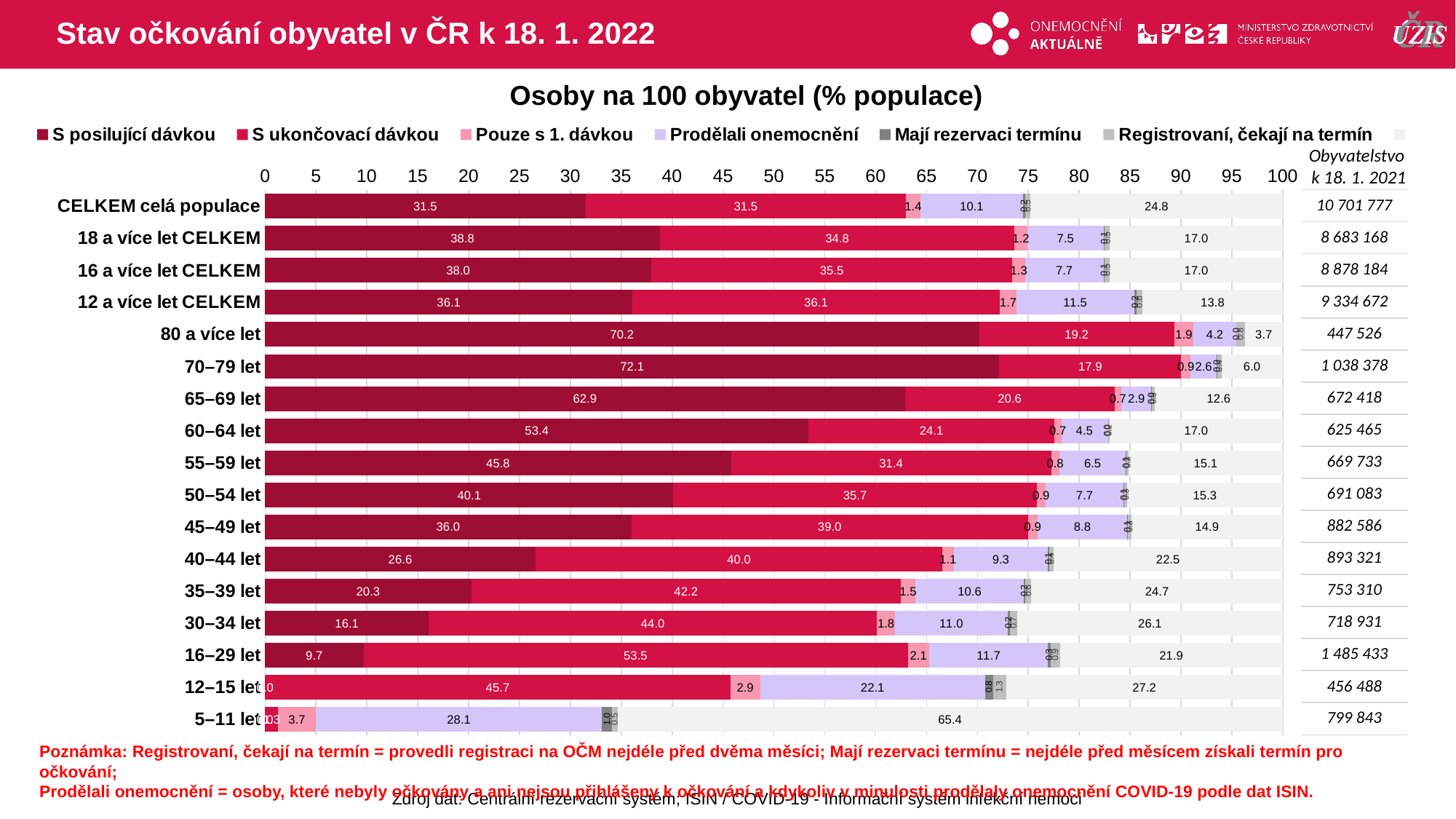

# Stav očkování obyvatel v ČR k 18. 1. 2022
Osoby na 100 obyvatel (% populace)

### Chart

| Category | S posilující dávkou | S ukončovací dávkou | Pouze s 1. dávkou | Prodělali onemocnění | Mají rezervaci termínu | Registrovaní, čekají na termín |   |
|---|---|---|---|---|---|---|---|
| CELKEM celá populace | 31.50203 | 31.4657 | 1.448535 | 10.071103 | 0.1996304 | 0.5137651 | 24.7992366 |
| 18 a více let CELKEM | 38.814175 | 34.843907 | 1.237359 | 7.5272873 | 0.1050884 | 0.4905813 | 16.9816016 |
| 16 a více let CELKEM | 37.971763 | 35.46232 | 1.261418 | 7.6947718 | 0.1100788 | 0.501927 | 16.9977216 |
| 12 a více let CELKEM | 36.115645 | 36.073994 | 1.66068 | 11.546062 | 0.2288672 | 0.5890084 | 13.7857442 |
| 80 a více let | 70.165979 | 19.182349 | 1.885924 | 4.1950635 | 0.024803 | 0.8281083 | 3.71777282 |
| 70–79 let | 72.138759 | 17.895121 | 0.904584 | 2.586534 | 0.0241723 | 0.42759 | 6.02324009 |
| 65–69 let | 62.865509 | 20.597456 | 0.695103 | 2.9365662 | 0.0289998 | 0.2833059 | 12.5930597 |
| 60–64 let | 53.424732 | 24.104786 | 0.744246 | 4.4835442 | 0.0396505 | 0.1797063 | 17.0233346 |
| 55–59 let | 45.806015 | 31.437453 | 0.812861 | 6.5373813 | 0.0539021 | 0.2214315 | 15.1309552 |
| 50–54 let | 40.12123 | 35.708591 | 0.871965 | 7.6594273 | 0.0643917 | 0.278693 | 15.2957025 |
| 45–49 let | 35.9923 | 38.977165 | 0.943024 | 8.8022017 | 0.0726275 | 0.3266537 | 14.8860281 |
| 40–44 let | 26.580703 | 39.998612 | 1.082702 | 9.2851282 | 0.0987327 | 0.4172073 | 22.5369156 |
| 35–39 let | 20.272796 | 42.187015 | 1.470444 | 10.604134 | 0.1502701 | 0.6069215 | 24.7084202 |
| 30–34 let | 16.090557 | 44.029956 | 1.802537 | 11.036108 | 0.2251955 | 0.7351192 | 26.0805279 |
| 16–29 let | 9.6730718 | 53.485213 | 2.109015 | 11.657342 | 0.2617419 | 0.9095664 | 21.9040509 |
| 12–15 let | 0.0162107 | 45.702187 | 2.94137 | 22.101567 | 0.7605895 | 1.2854664 | 27.1926097 |
| 5–11 let | 0.0 | 1.294504 | 3.700601 | 28.109642 | 1.0150742 | 0.5169765 | 65.3632025 |
Obyvatelstvo
k 18. 1. 2021
| 10 701 777 |
| --- |
| 8 683 168 |
| 8 878 184 |
| 9 334 672 |
| 447 526 |
| 1 038 378 |
| 672 418 |
| 625 465 |
| 669 733 |
| 691 083 |
| 882 586 |
| 893 321 |
| 753 310 |
| 718 931 |
| 1 485 433 |
| 456 488 |
| 799 843 |
Poznámka: Registrovaní, čekají na termín = provedli registraci na OČM nejdéle před dvěma měsíci; Mají rezervaci termínu = nejdéle před měsícem získali termín pro očkování;
Prodělali onemocnění = osoby, které nebyly očkovány a ani nejsou přihlášeny k očkování a kdykoliv v minulosti prodělaly onemocnění COVID-19 podle dat ISIN.
Zdroj dat: Centrální rezervační systém; ISIN / COVID-19 - Informační systém infekční nemoci